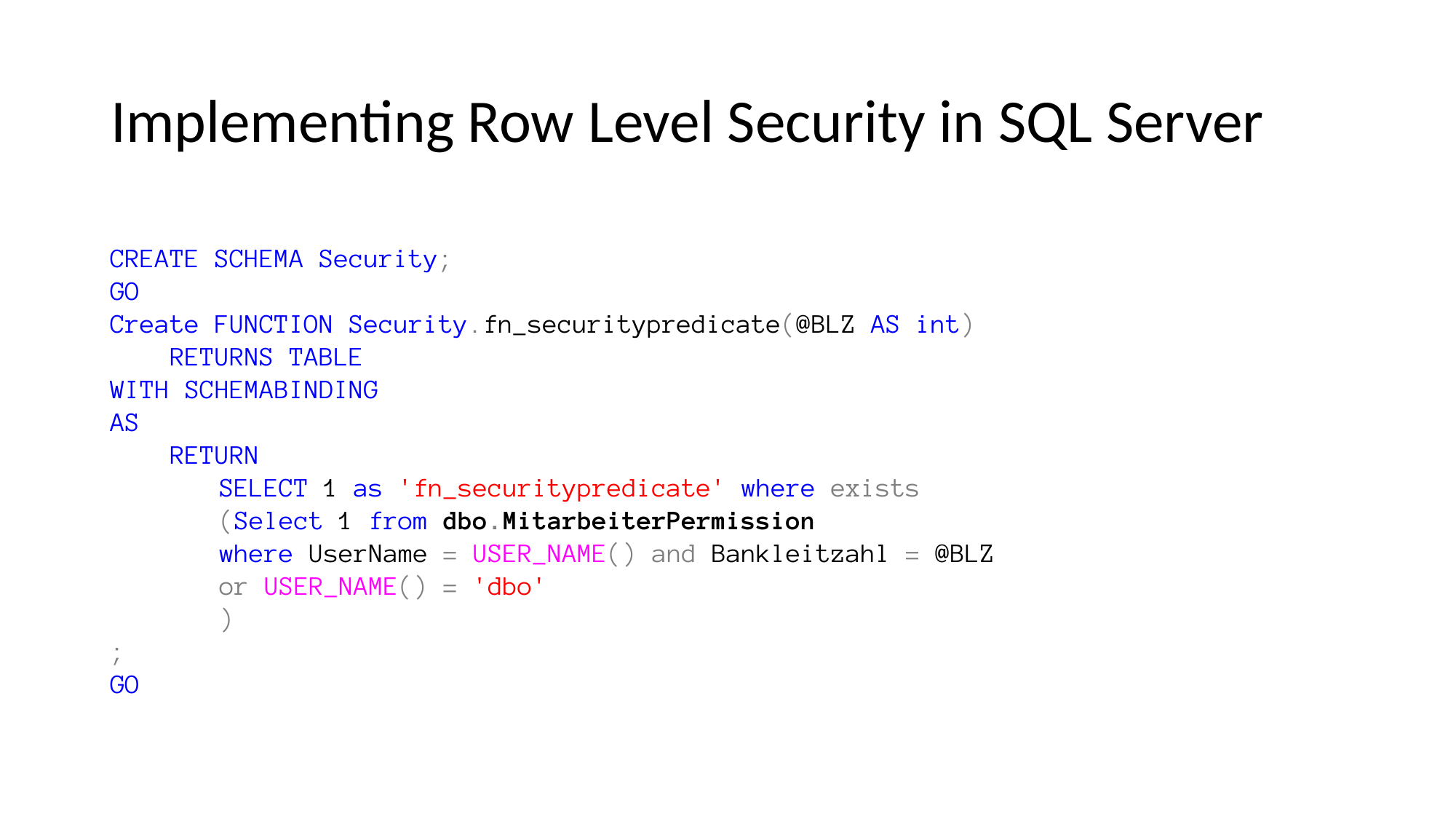

# Implementing Row Level Security in SQL Server

CREATE SCHEMA Security;
GO
Create FUNCTION Security.fn_securitypredicate(@BLZ AS int)
    RETURNS TABLE
WITH SCHEMABINDING
AS
    RETURN
SELECT 1 as 'fn_securitypredicate' where exists
(Select 1 from dbo.MitarbeiterPermission
where UserName = USER_NAME() and Bankleitzahl = @BLZ
or USER_NAME() = 'dbo'
)
;
GO